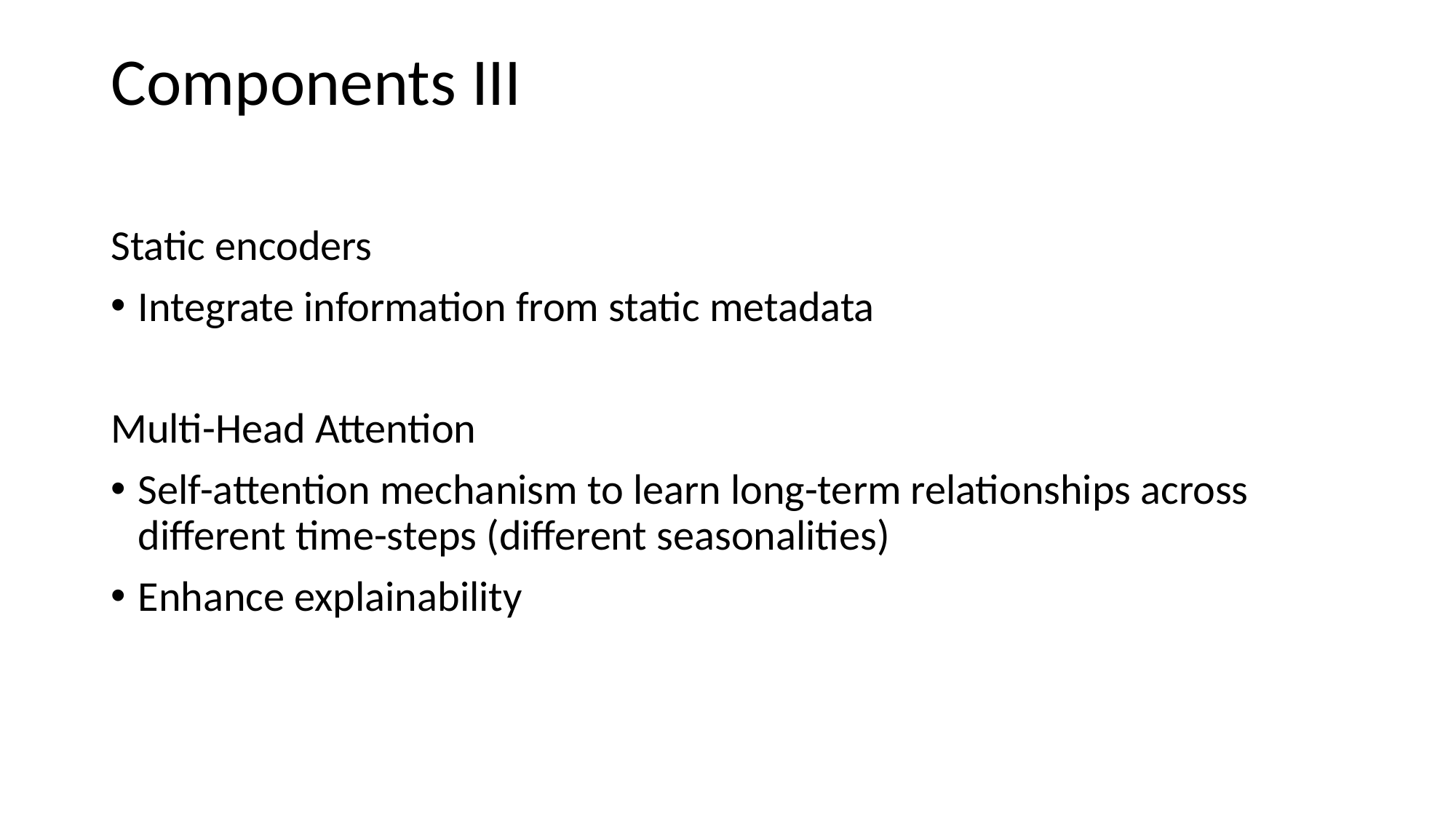

# Components III
Static encoders
Integrate information from static metadata

Multi-Head Attention
Self-attention mechanism to learn long-term relationships across different time-steps (different seasonalities)
Enhance explainability